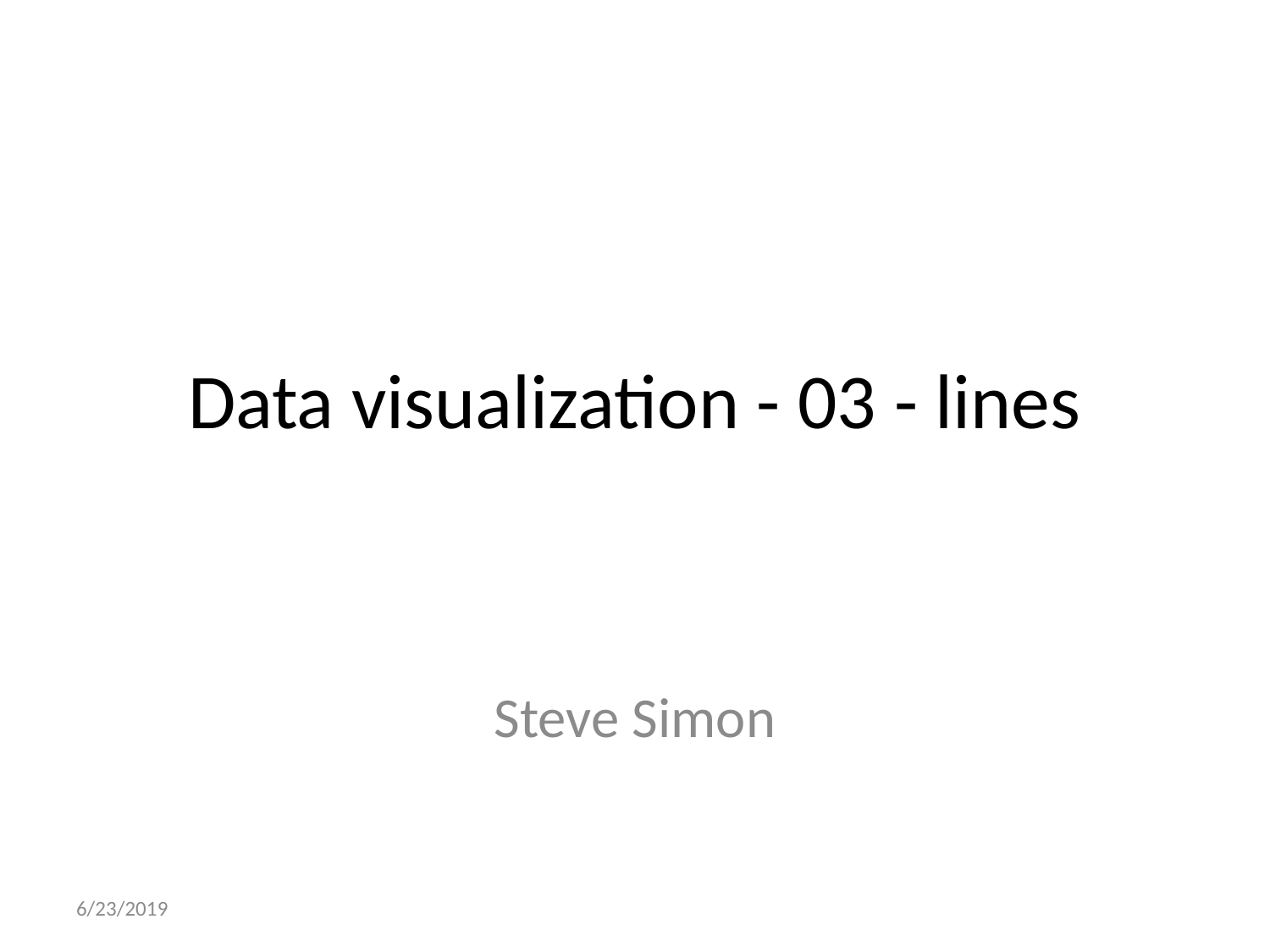

# Data visualization - 03 - lines
Steve Simon
6/23/2019